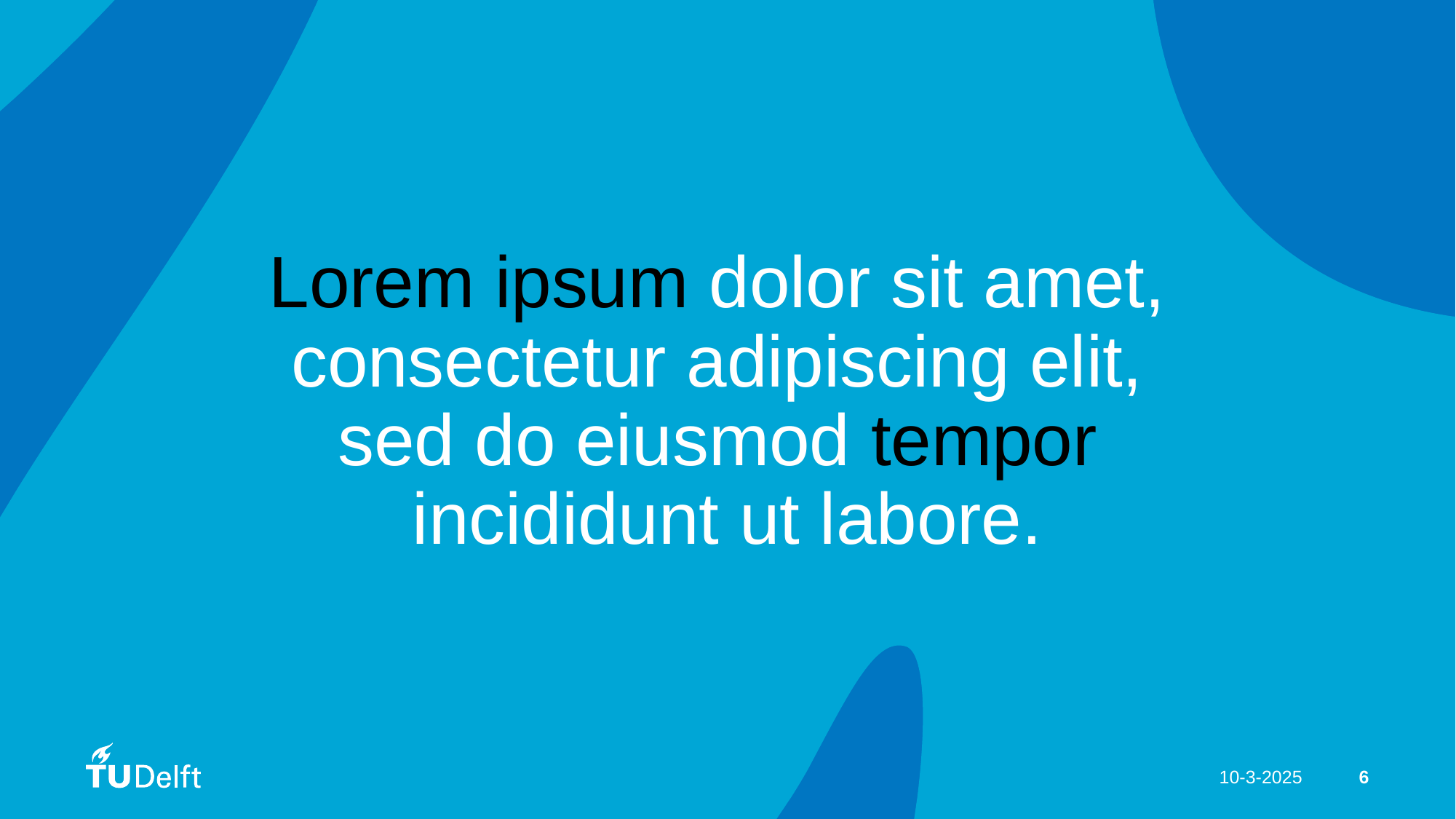

# Quote
Lorem ipsum dolor sit amet,
consectetur adipiscing elit,
sed do eiusmod tempor
incididunt ut labore.
10-3-2025
6